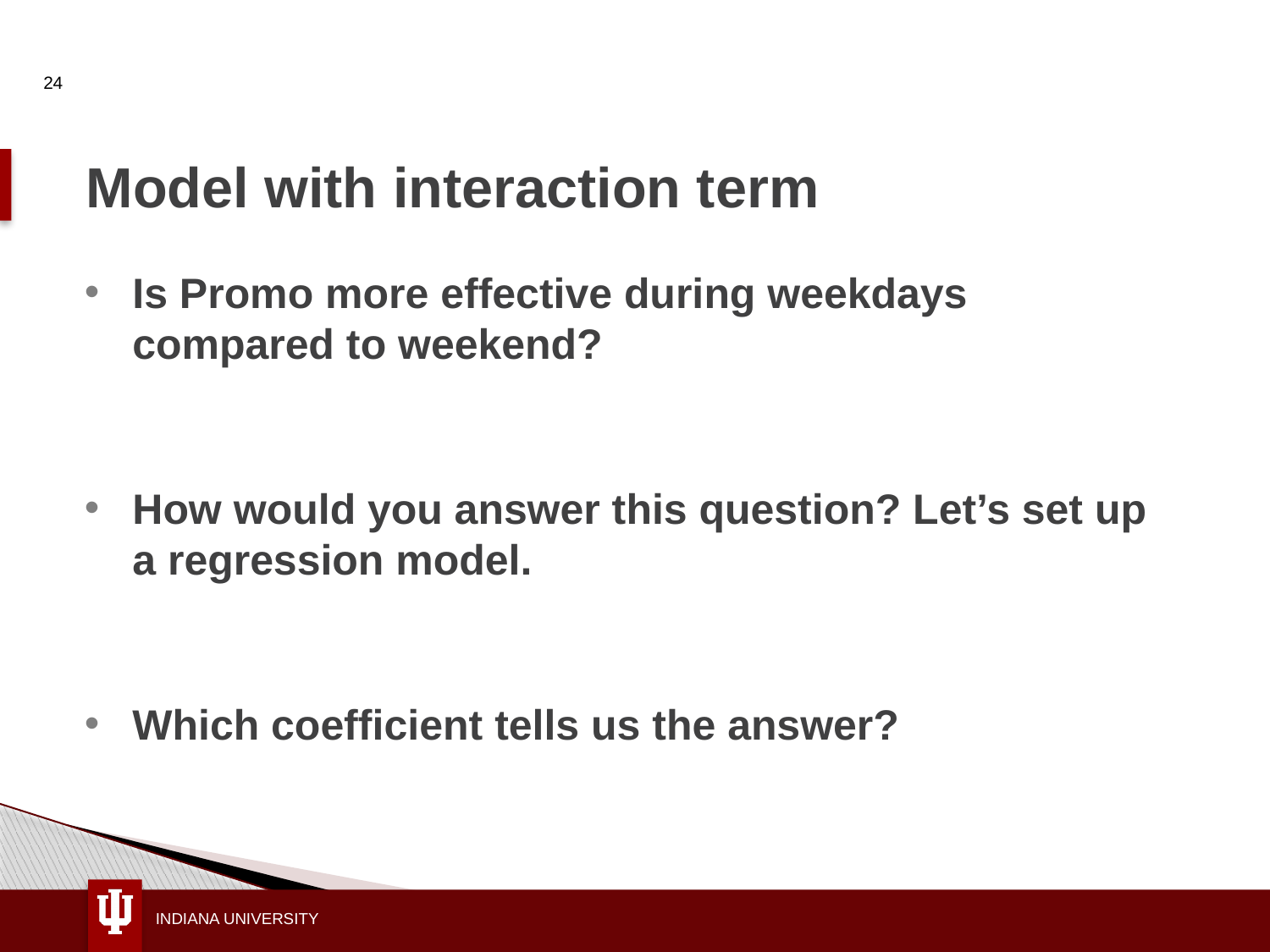

24
# Model with interaction term
Is Promo more effective during weekdays compared to weekend?

How would you answer this question? Let’s set up a regression model.

Which coefficient tells us the answer?